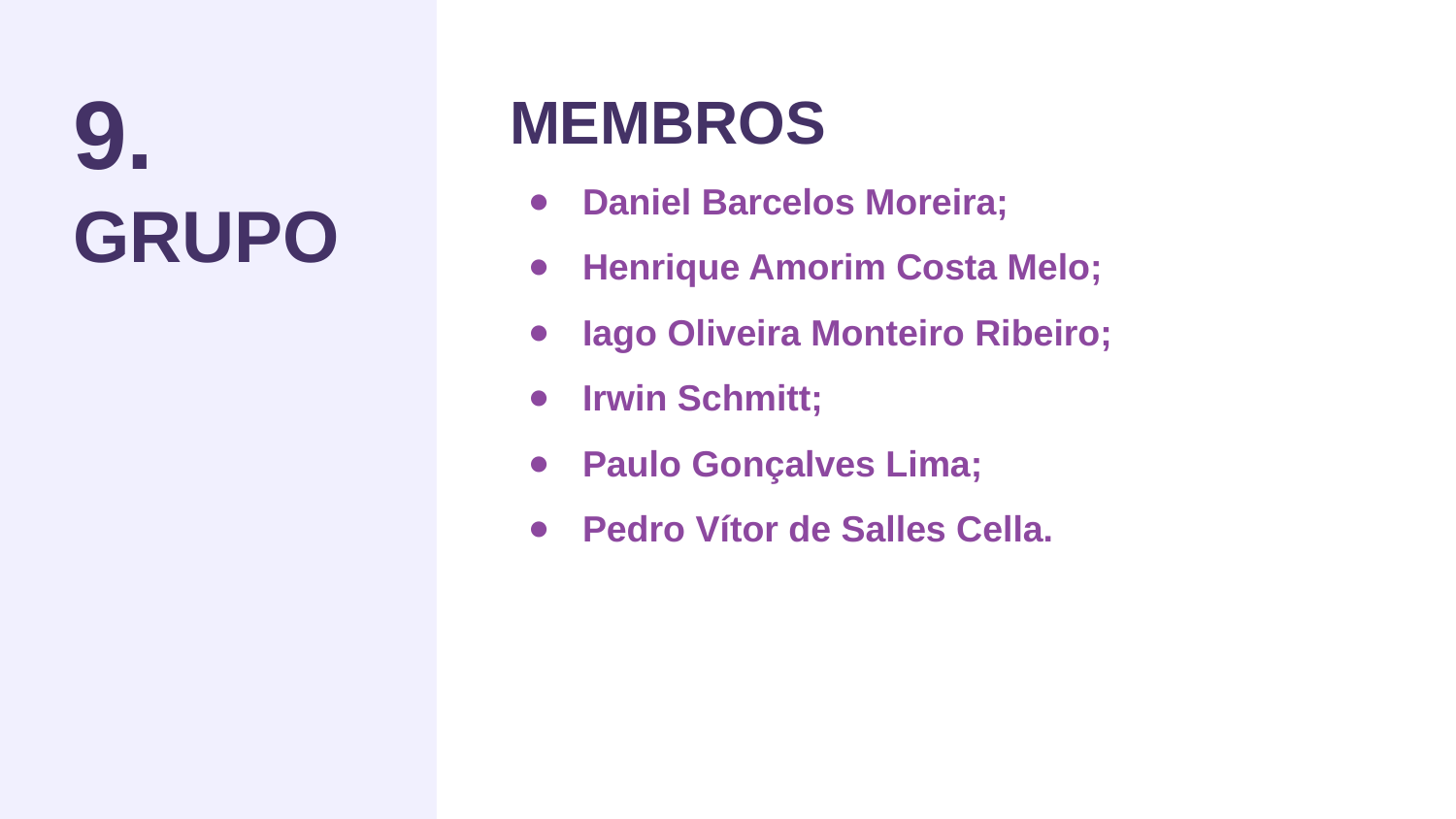

9.
GRUPO
MEMBROS
Daniel Barcelos Moreira;
Henrique Amorim Costa Melo;
Iago Oliveira Monteiro Ribeiro;
Irwin Schmitt;
Paulo Gonçalves Lima;
Pedro Vítor de Salles Cella.